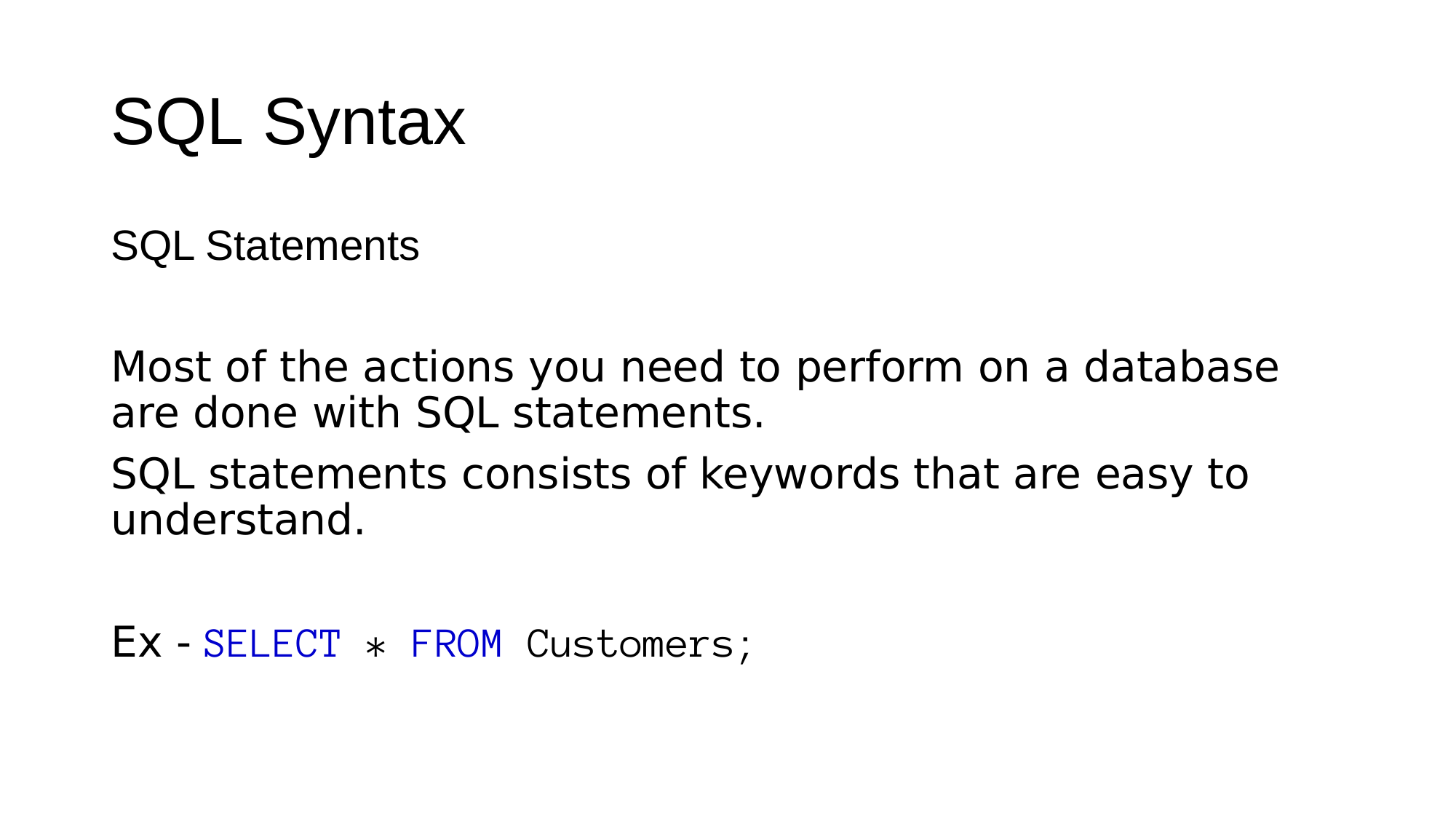

# SQL Syntax
SQL Statements

Most of the actions you need to perform on a database are done with SQL statements.
SQL statements consists of keywords that are easy to understand.

Ex - SELECT * FROM Customers;